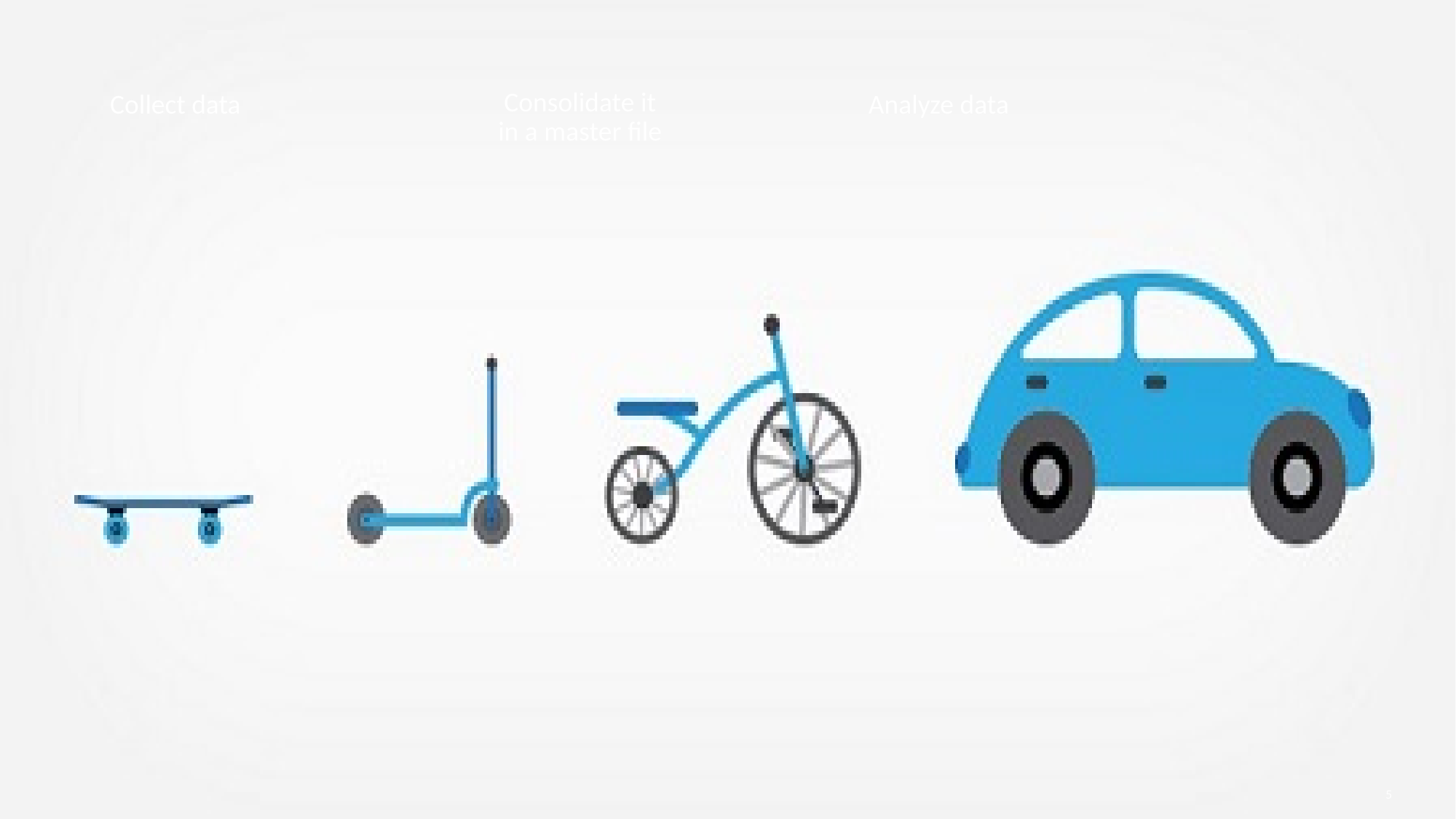

Consolidate it in a master file
Collect data
Analyze data
5